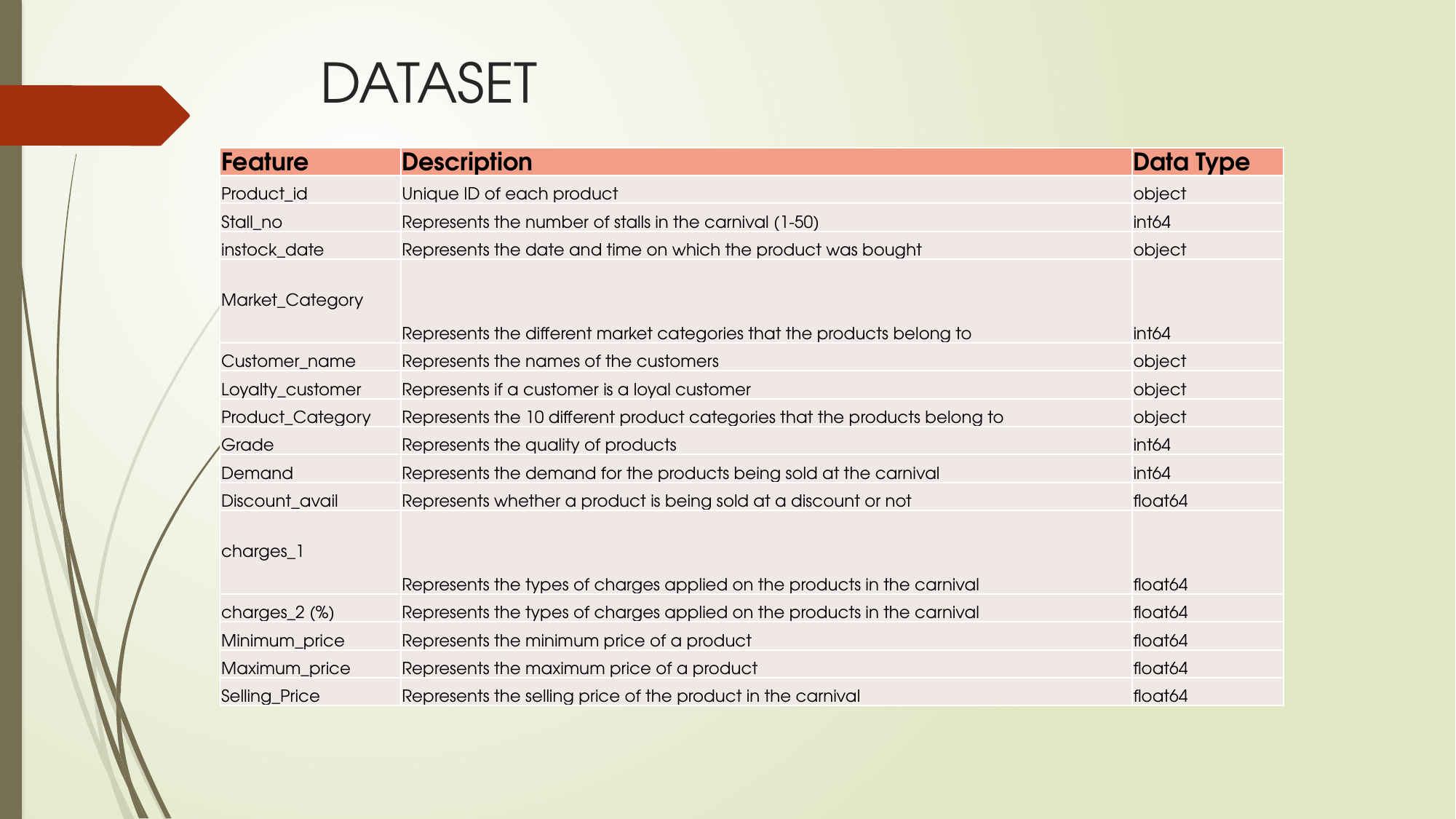

# DATASET
| Feature | Description | Data Type |
| --- | --- | --- |
| Product\_id | Unique ID of each product | object |
| Stall\_no | Represents the number of stalls in the carnival (1-50) | int64 |
| instock\_date | Represents the date and time on which the product was bought | object |
| Market\_Category | Represents the different market categories that the products belong to | int64 |
| Customer\_name | Represents the names of the customers | object |
| Loyalty\_customer | Represents if a customer is a loyal customer | object |
| Product\_Category | Represents the 10 different product categories that the products belong to | object |
| Grade | Represents the quality of products | int64 |
| Demand | Represents the demand for the products being sold at the carnival | int64 |
| Discount\_avail | Represents whether a product is being sold at a discount or not | float64 |
| charges\_1 | Represents the types of charges applied on the products in the carnival | float64 |
| charges\_2 (%) | Represents the types of charges applied on the products in the carnival | float64 |
| Minimum\_price | Represents the minimum price of a product | float64 |
| Maximum\_price | Represents the maximum price of a product | float64 |
| Selling\_Price | Represents the selling price of the product in the carnival | float64 |